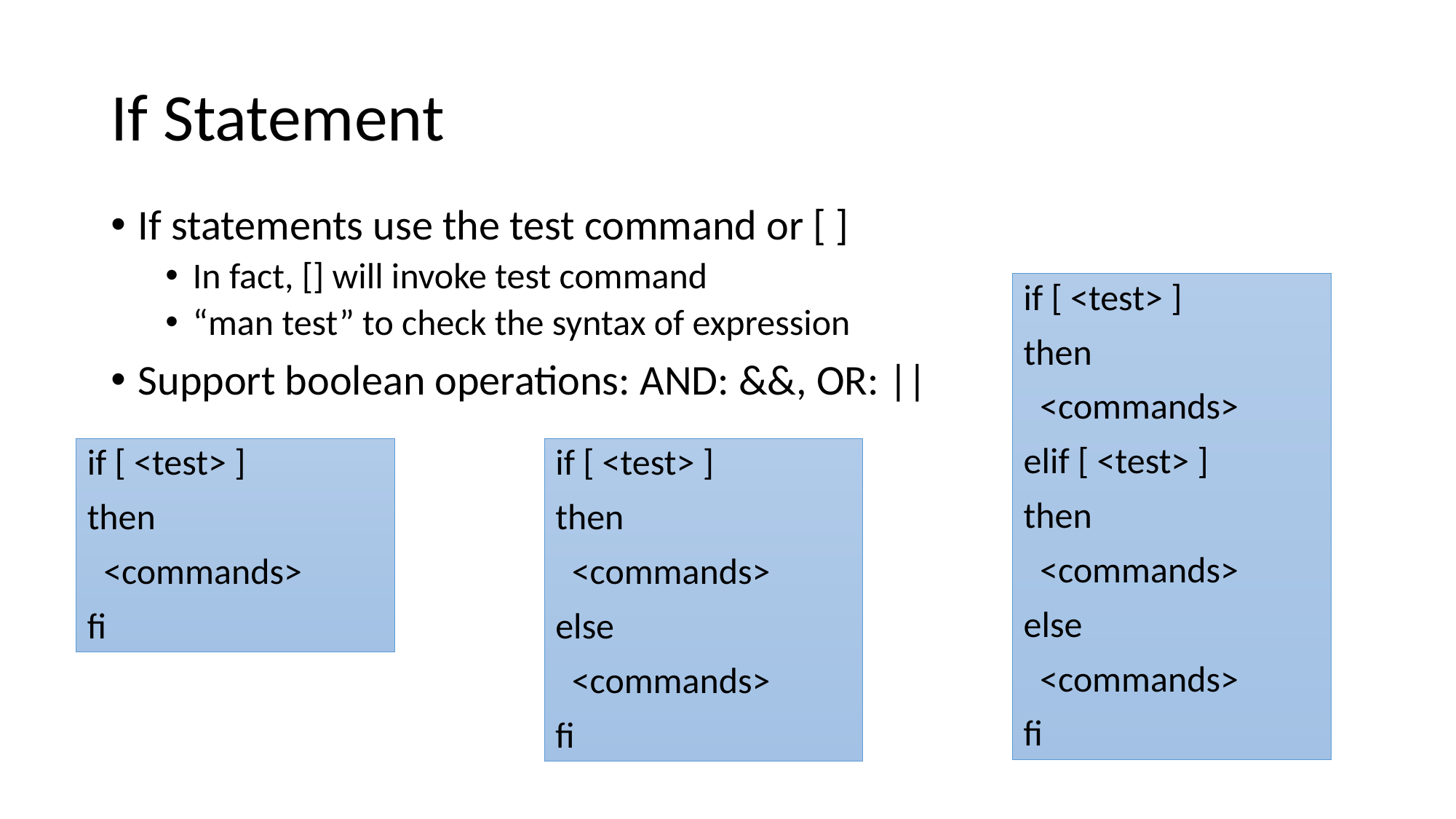

# If Statement
If statements use the test command or [ ]
In fact, [] will invoke test command
“man test” to check the syntax of expression
Support boolean operations: AND: &&, OR: ||

if [ <test> ]
then
  <commands>
elif [ <test> ]
then
  <commands>
else
  <commands>
fi
if [ <test> ]
then
  <commands>
fi
if [ <test> ]
then
  <commands>
else
  <commands>
fi